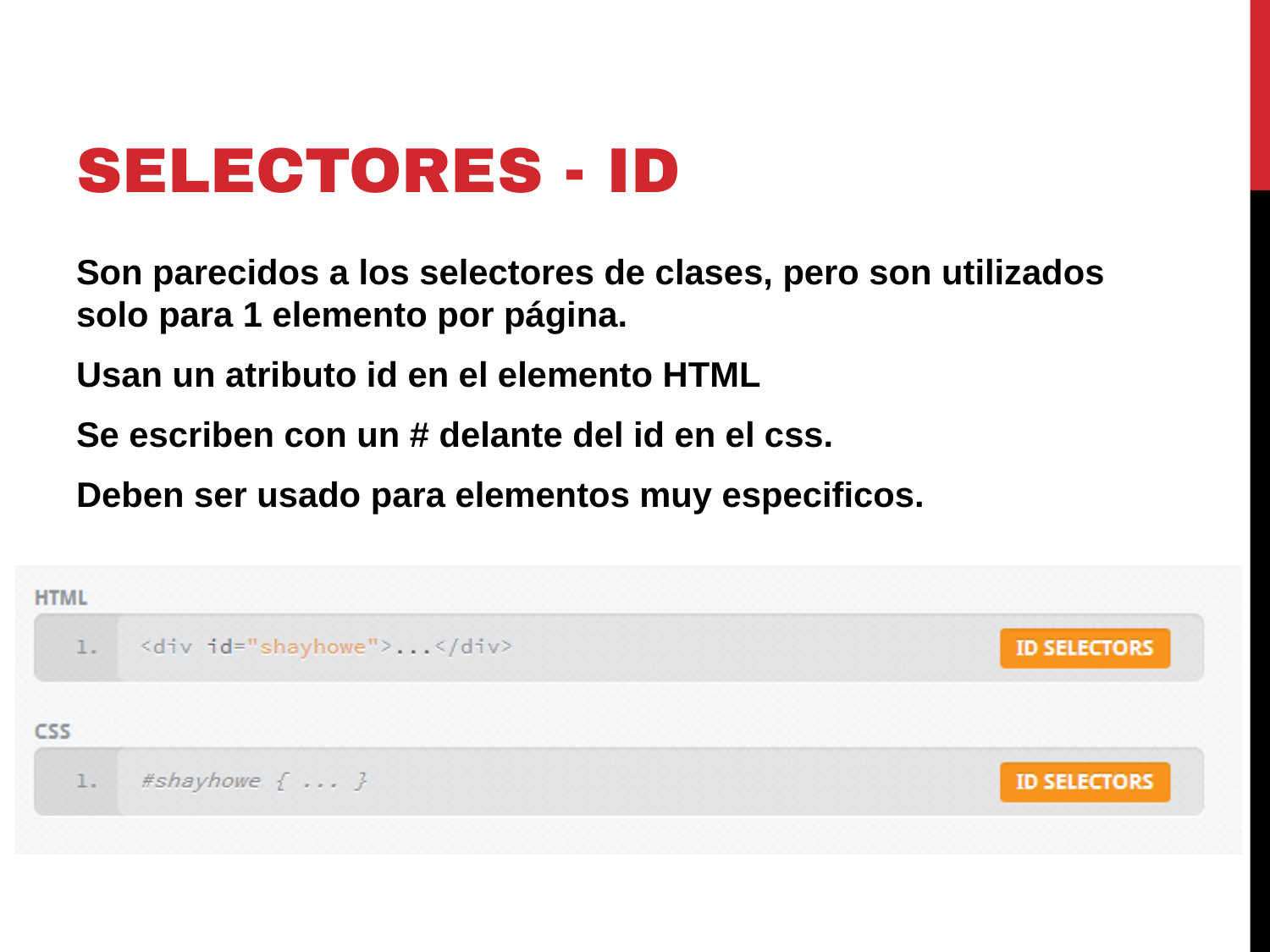

# Selectores - Id
Son parecidos a los selectores de clases, pero son utilizados solo para 1 elemento por página.
Usan un atributo id en el elemento HTML
Se escriben con un # delante del id en el css.
Deben ser usado para elementos muy especificos.